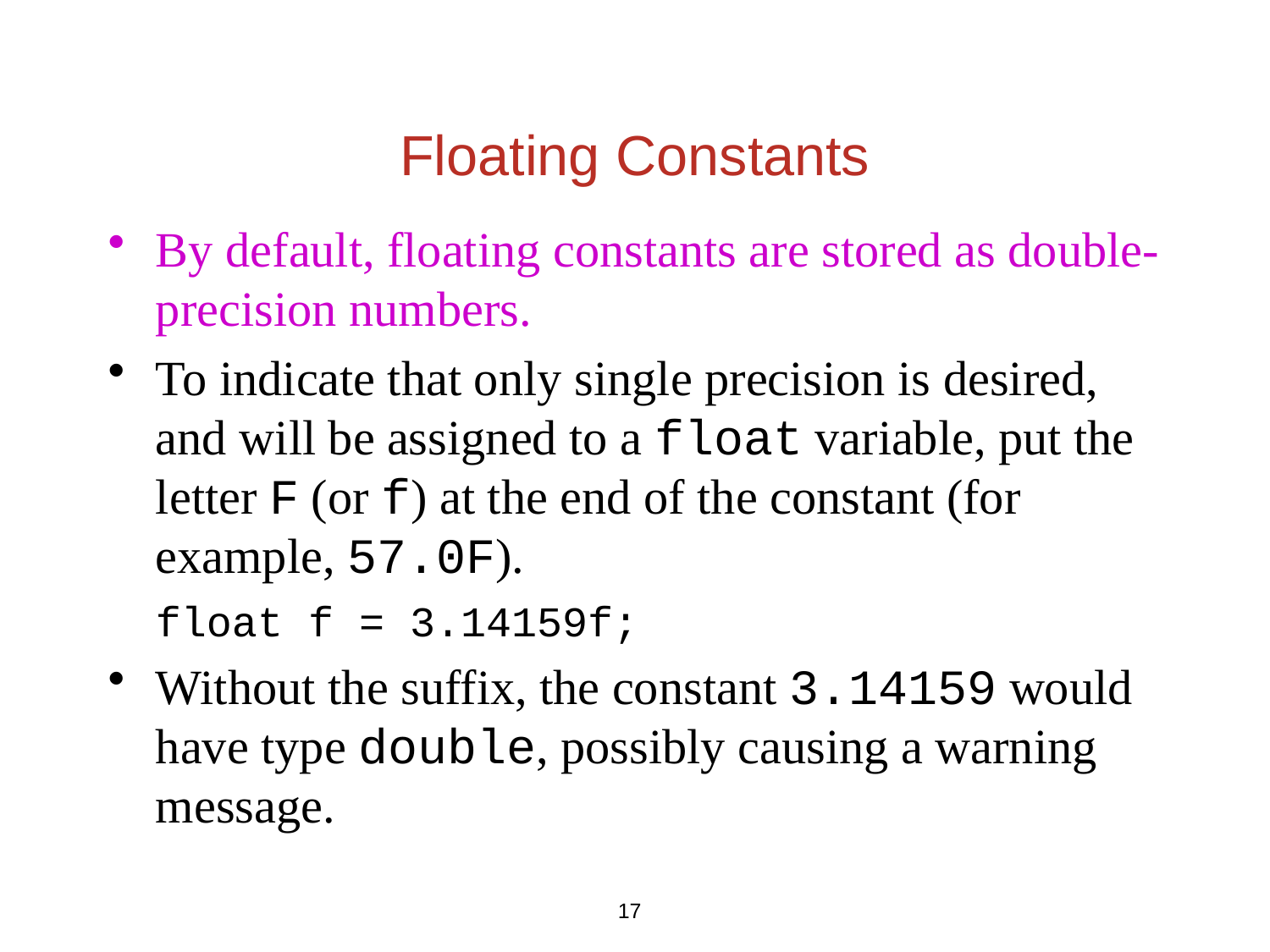

# Floating Constants
By default, floating constants are stored as double-precision numbers.
To indicate that only single precision is desired, and will be assigned to a float variable, put the letter F (or f) at the end of the constant (for example, 57.0F).
	float f = 3.14159f;
Without the suffix, the constant 3.14159 would have type double, possibly causing a warning message.
17